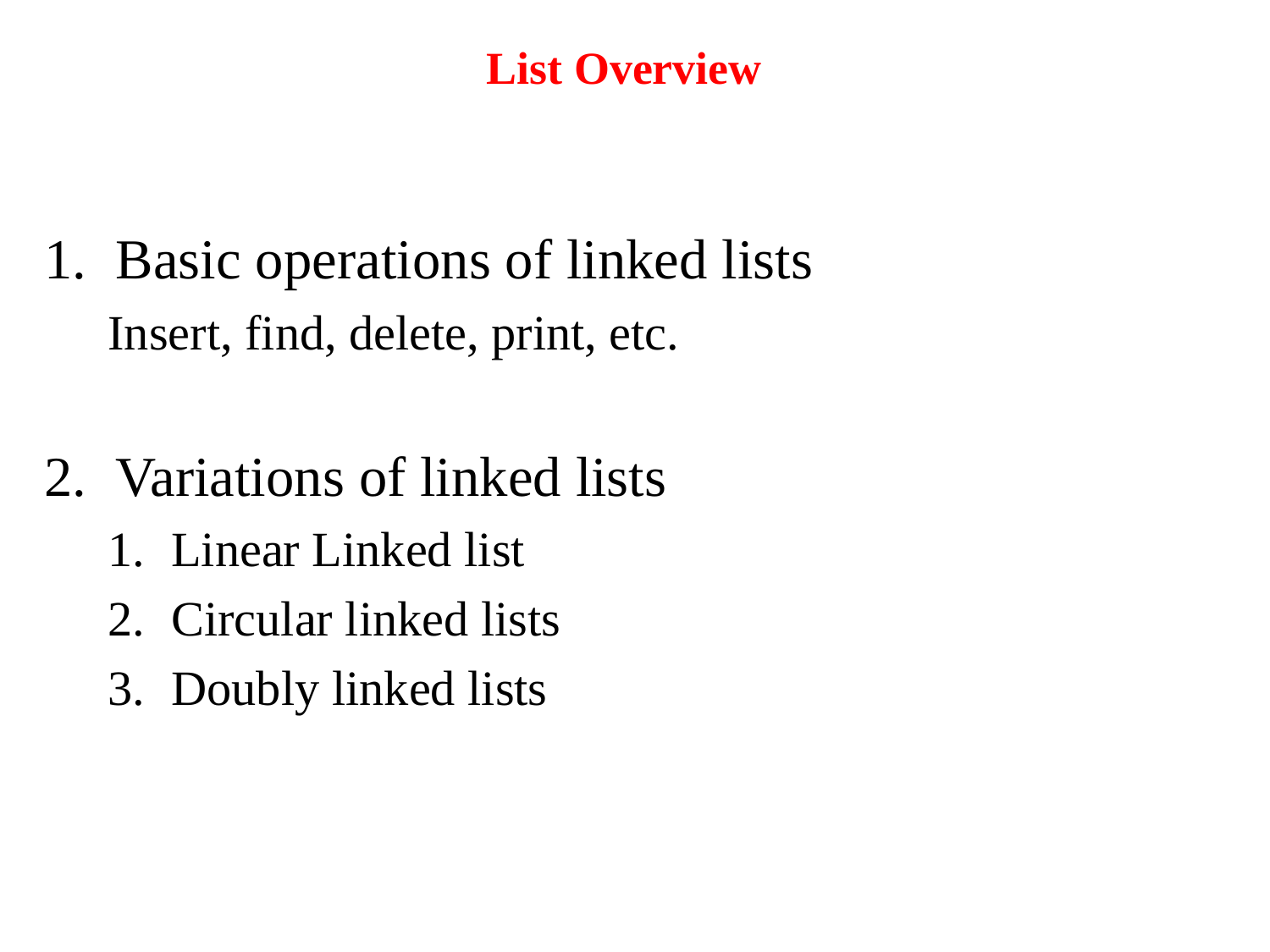

# List Overview

Basic operations of linked lists
Insert, find, delete, print, etc.

Variations of linked lists
Linear Linked list
Circular linked lists
Doubly linked lists